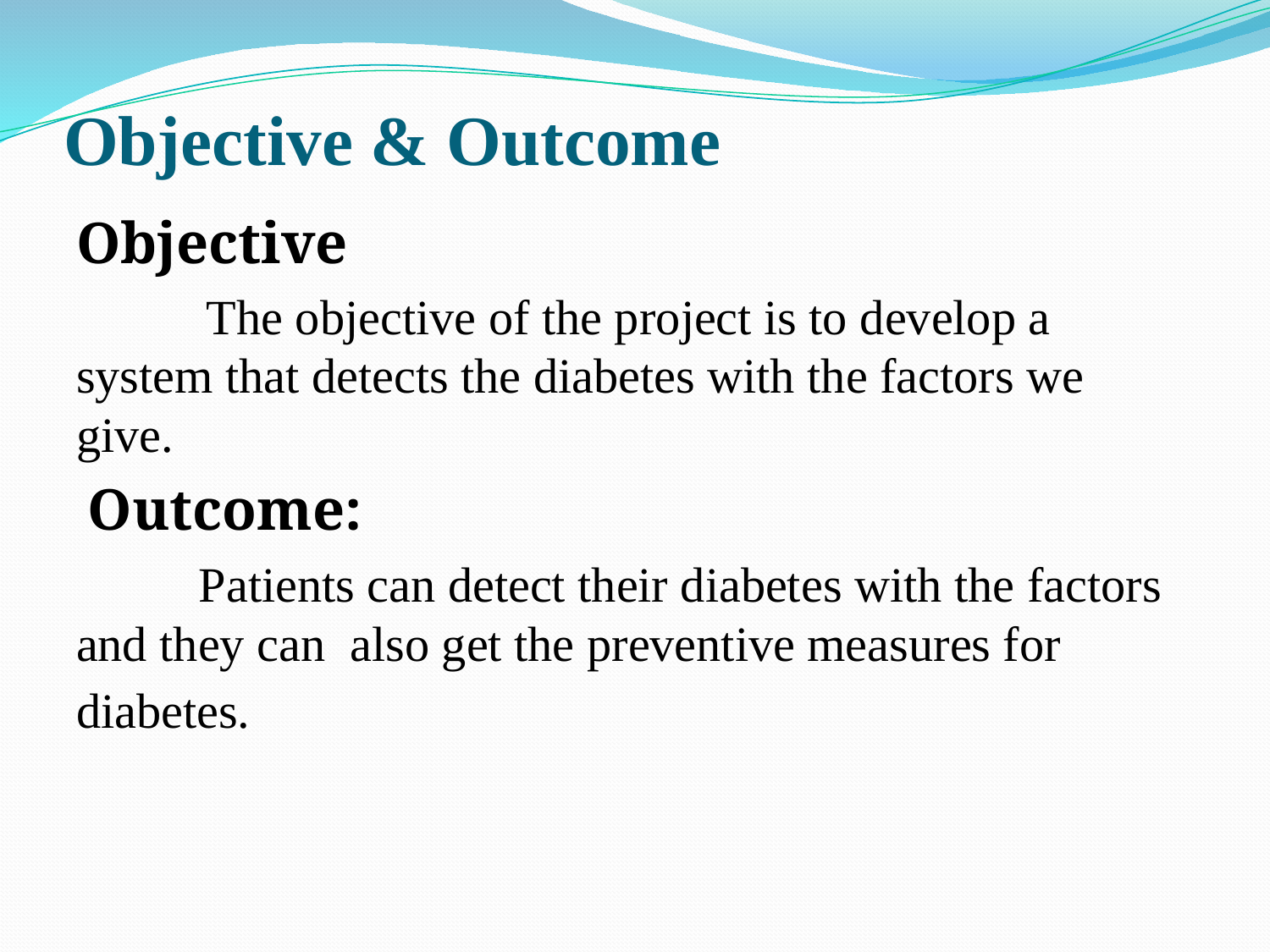

# Objective & Outcome
Objective
           The objective of the project is to develop a system that detects the diabetes with the factors we give.
 Outcome:
          Patients can detect their diabetes with the factors and they can  also get the preventive measures for diabetes.